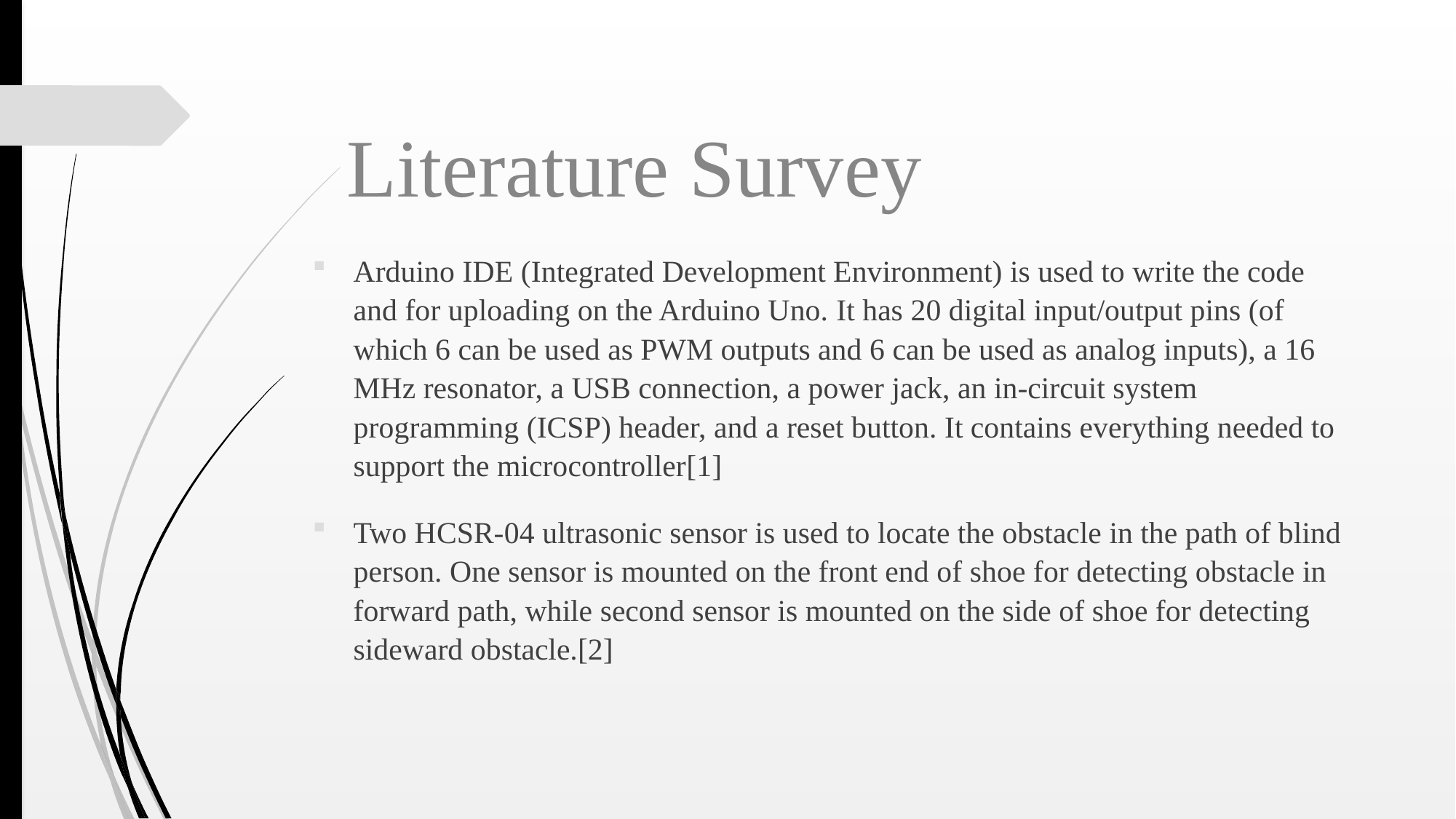

# Literature Survey
Arduino IDE (Integrated Development Environment) is used to write the code and for uploading on the Arduino Uno. It has 20 digital input/output pins (of which 6 can be used as PWM outputs and 6 can be used as analog inputs), a 16 MHz resonator, a USB connection, a power jack, an in-circuit system programming (ICSP) header, and a reset button. It contains everything needed to support the microcontroller[1]
Two HCSR-04 ultrasonic sensor is used to locate the obstacle in the path of blind person. One sensor is mounted on the front end of shoe for detecting obstacle in forward path, while second sensor is mounted on the side of shoe for detecting sideward obstacle.[2]